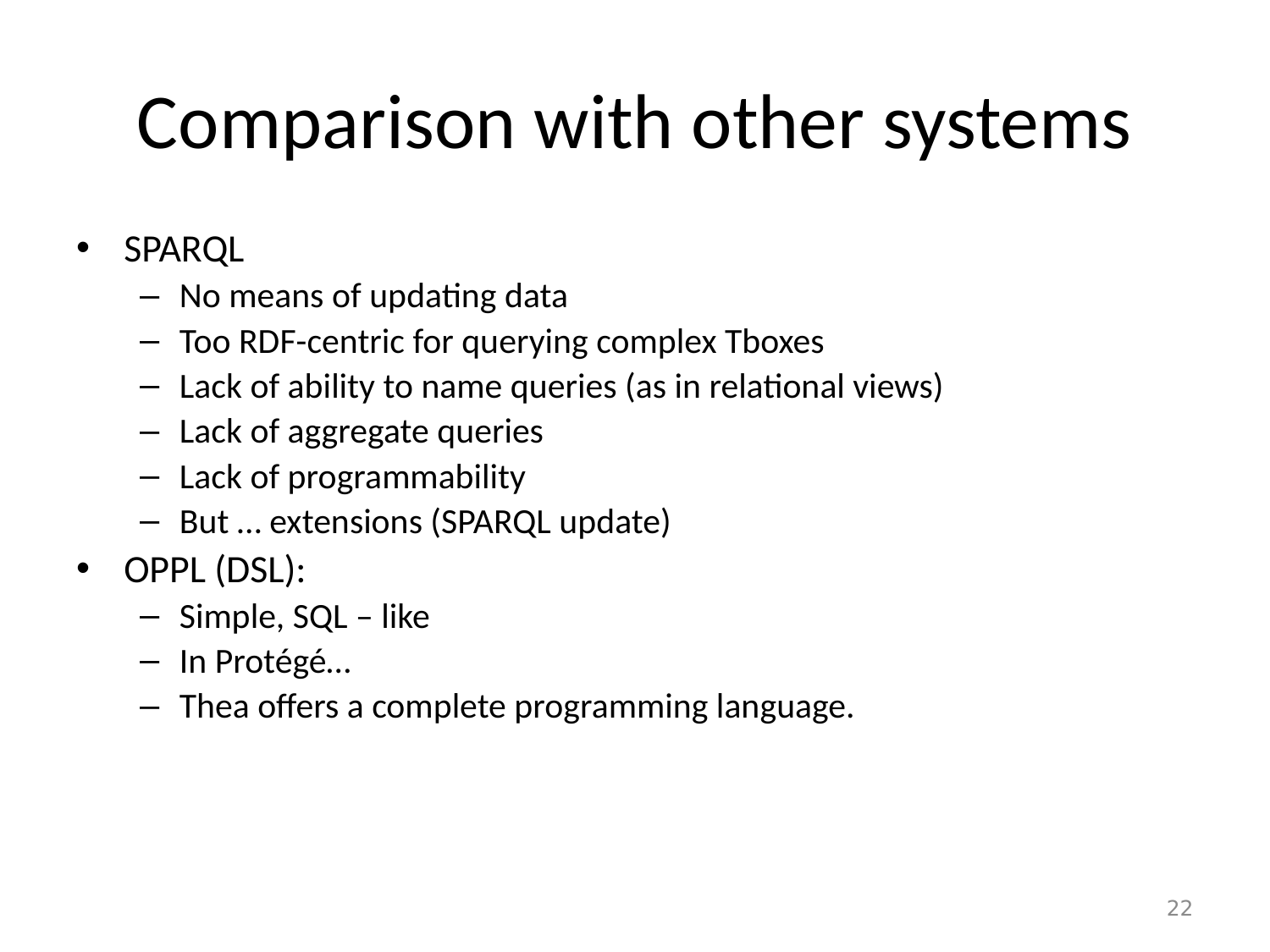

# Comparison with other systems
SPARQL
No means of updating data
Too RDF-centric for querying complex Tboxes
Lack of ability to name queries (as in relational views)
Lack of aggregate queries
Lack of programmability
But … extensions (SPARQL update)
OPPL (DSL):
Simple, SQL – like
In Protégé…
Thea offers a complete programming language.
22